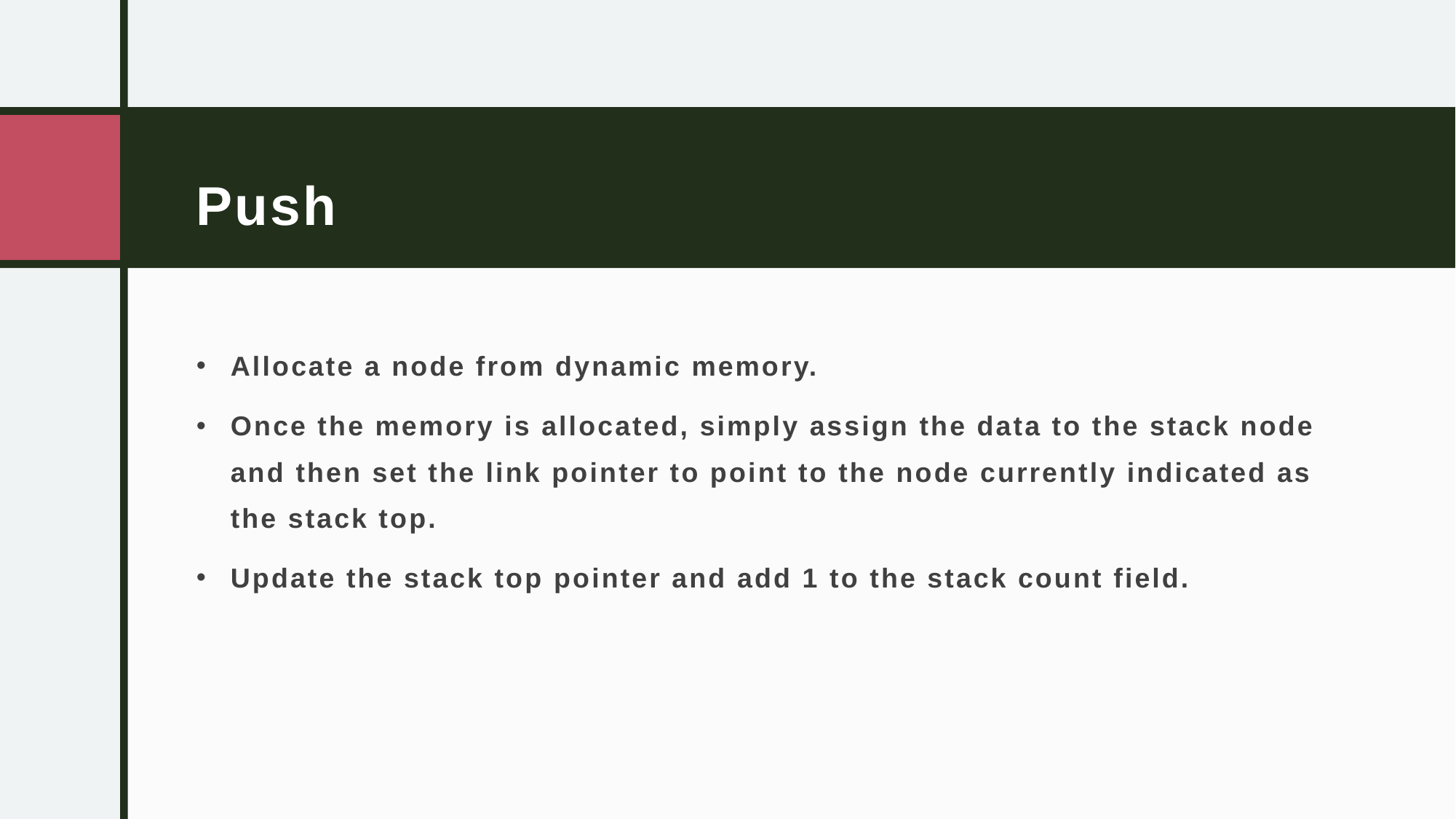

# Push

Allocate a node from dynamic memory.
Once the memory is allocated, simply assign the data to the stack node and then set the link pointer to point to the node currently indicated as the stack top.
Update the stack top pointer and add 1 to the stack count field.